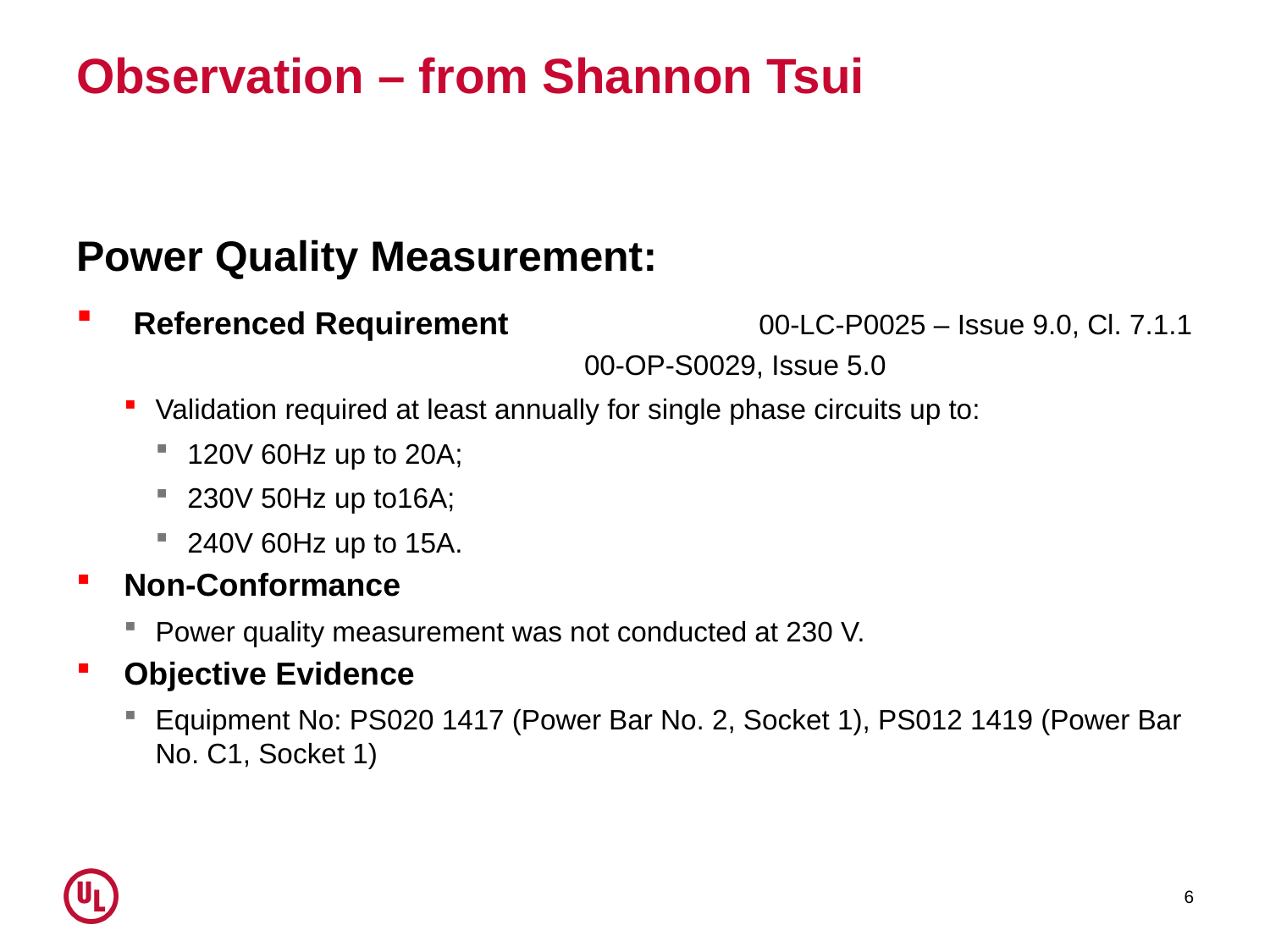

# Observation – from Shannon Tsui
Power Quality Measurement:
 Referenced Requirement 		00-LC-P0025 – Issue 9.0, Cl. 7.1.1
00-OP-S0029, Issue 5.0
Validation required at least annually for single phase circuits up to:
120V 60Hz up to 20A;
230V 50Hz up to16A;
240V 60Hz up to 15A.
Non-Conformance
Power quality measurement was not conducted at 230 V.
Objective Evidence
Equipment No: PS020 1417 (Power Bar No. 2, Socket 1), PS012 1419 (Power Bar No. C1, Socket 1)

6